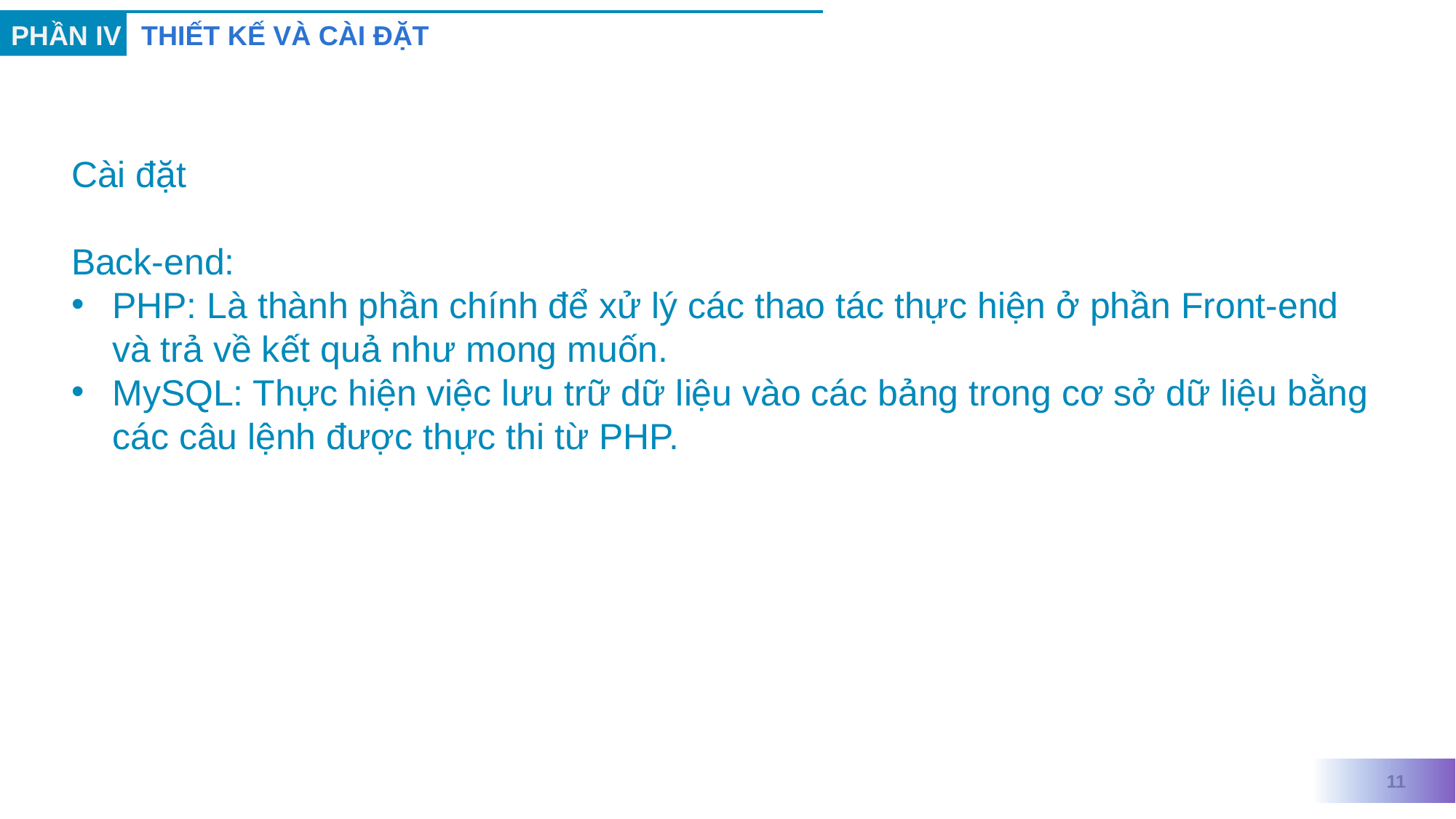

PHẦN IV
THIẾT KẾ VÀ CÀI ĐẶT
Cài đặt

Back-end:
PHP: Là thành phần chính để xử lý các thao tác thực hiện ở phần Front-end và trả về kết quả như mong muốn.
MySQL: Thực hiện việc lưu trữ dữ liệu vào các bảng trong cơ sở dữ liệu bằng các câu lệnh được thực thi từ PHP.
11